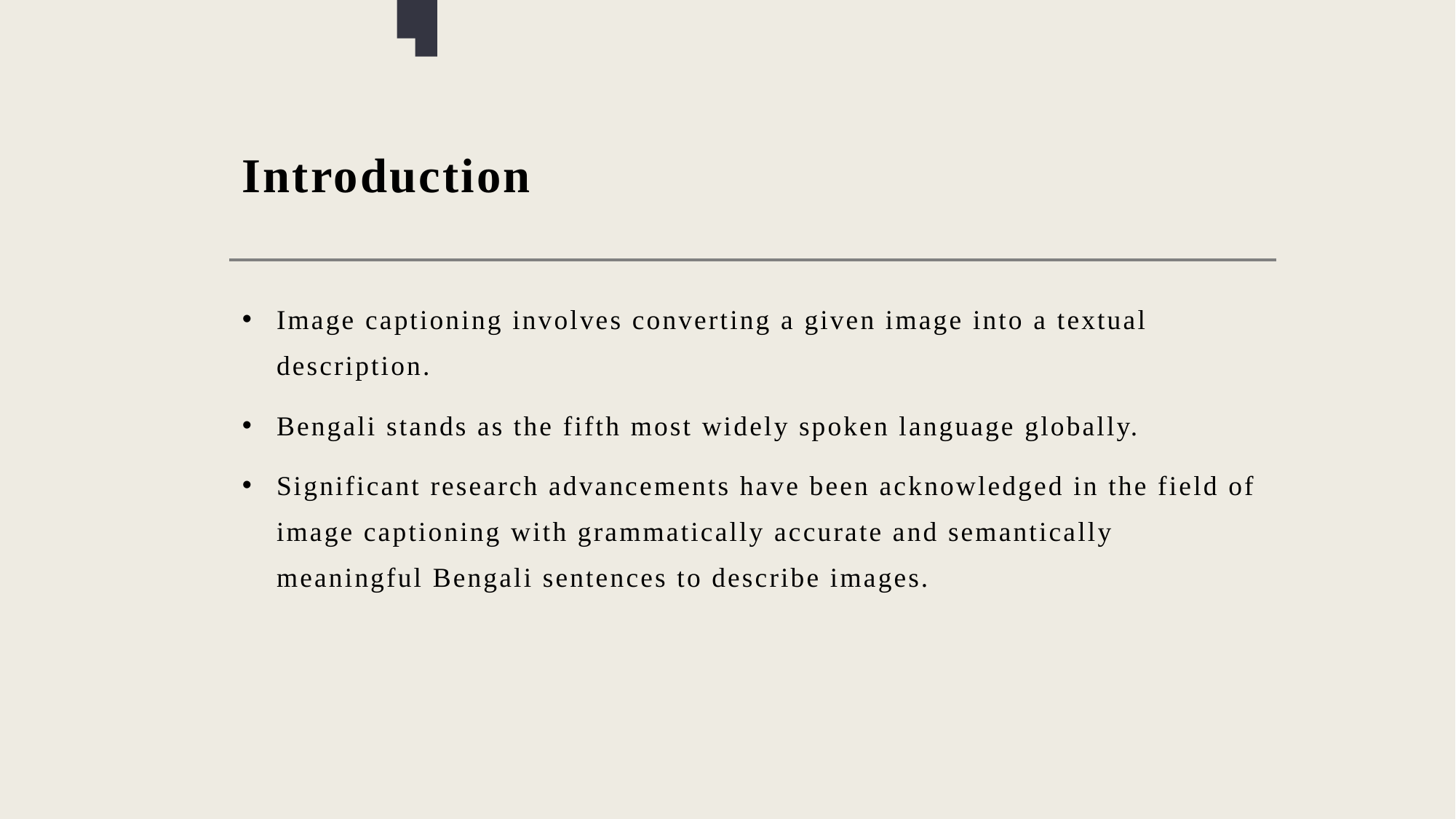

# Introduction
Image captioning involves converting a given image into a textual description.
Bengali stands as the fifth most widely spoken language globally.
Significant research advancements have been acknowledged in the field of image captioning with grammatically accurate and semantically meaningful Bengali sentences to describe images.